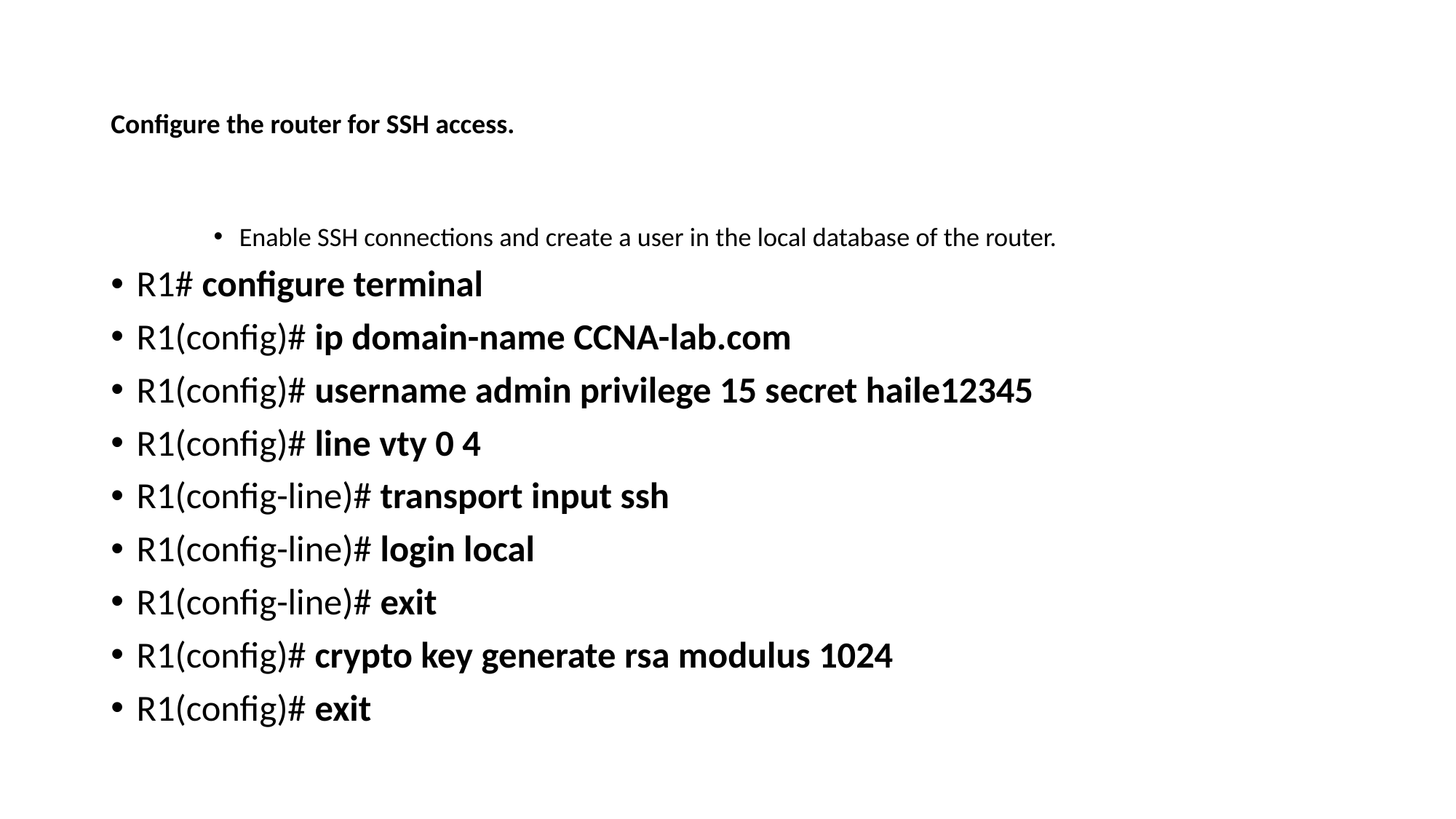

# Configure the router for SSH access.
Enable SSH connections and create a user in the local database of the router.
R1# configure terminal
R1(config)# ip domain-name CCNA-lab.com
R1(config)# username admin privilege 15 secret haile12345
R1(config)# line vty 0 4
R1(config-line)# transport input ssh
R1(config-line)# login local
R1(config-line)# exit
R1(config)# crypto key generate rsa modulus 1024
R1(config)# exit